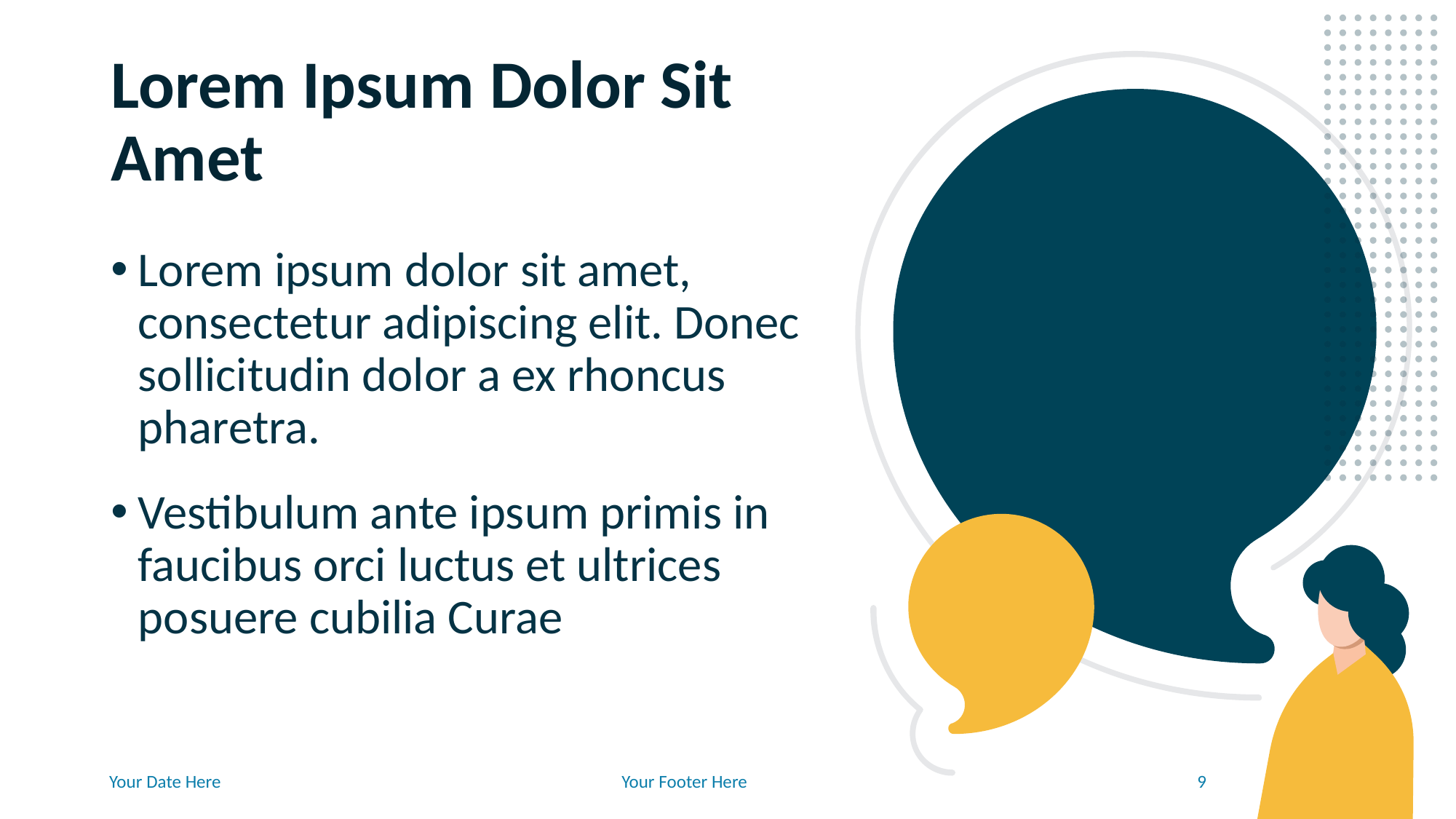

# Lorem Ipsum Dolor Sit Amet
Lorem ipsum dolor sit amet, consectetur adipiscing elit. Donec sollicitudin dolor a ex rhoncus pharetra.
Vestibulum ante ipsum primis in faucibus orci luctus et ultrices posuere cubilia Curae
Your Footer Here
Your Date Here
9